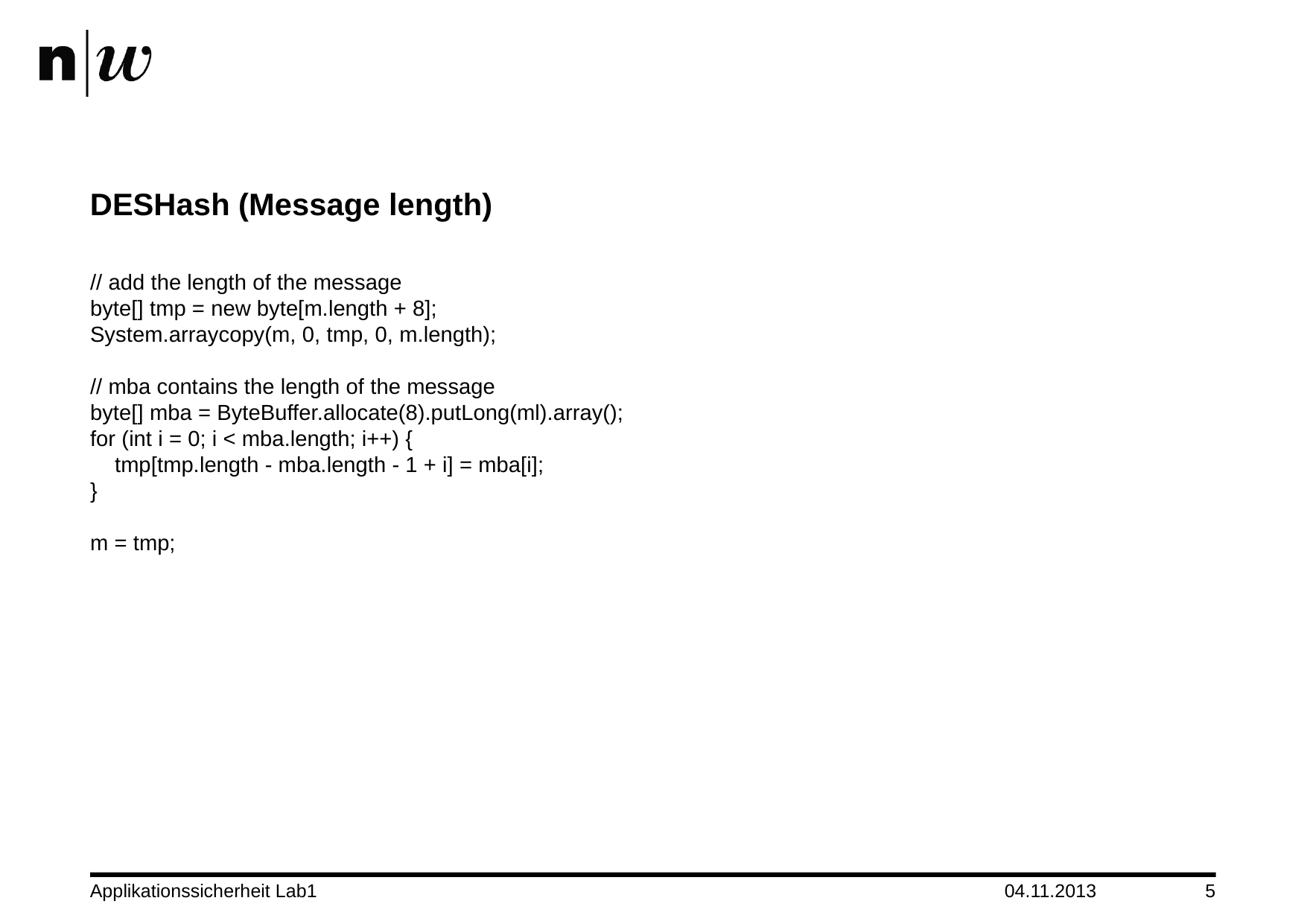

# DESHash (Message length)
// add the length of the message
byte[] tmp = new byte[m.length + 8];
System.arraycopy(m, 0, tmp, 0, m.length);

// mba contains the length of the message
byte[] mba = ByteBuffer.allocate(8).putLong(ml).array();
for (int i = 0; i < mba.length; i++) {
    tmp[tmp.length - mba.length - 1 + i] = mba[i];
}

m = tmp;
Applikationssicherheit Lab1
04.11.2013
5